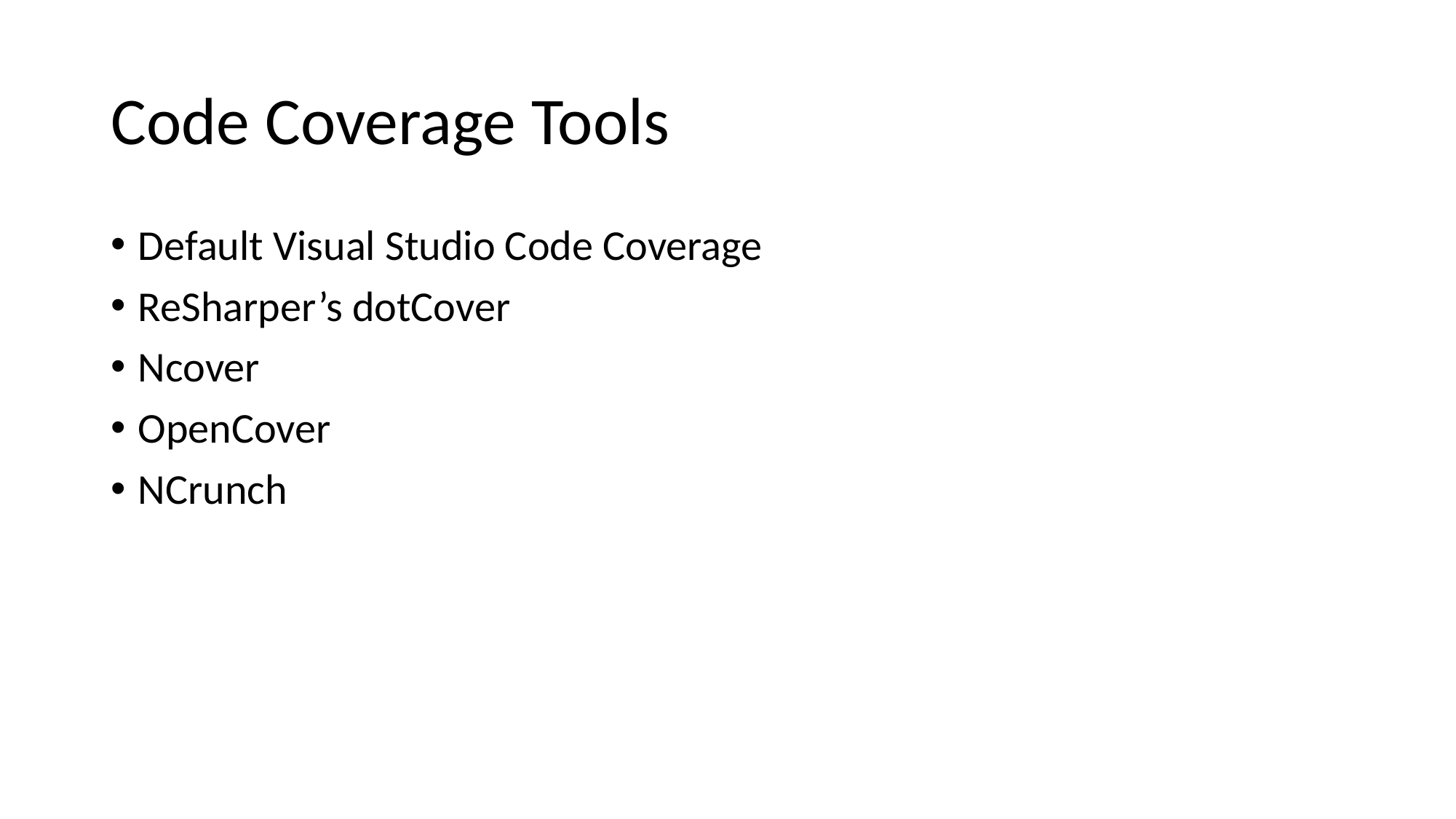

# Code Coverage Tools
Default Visual Studio Code Coverage
ReSharper’s dotCover
Ncover
OpenCover
NCrunch